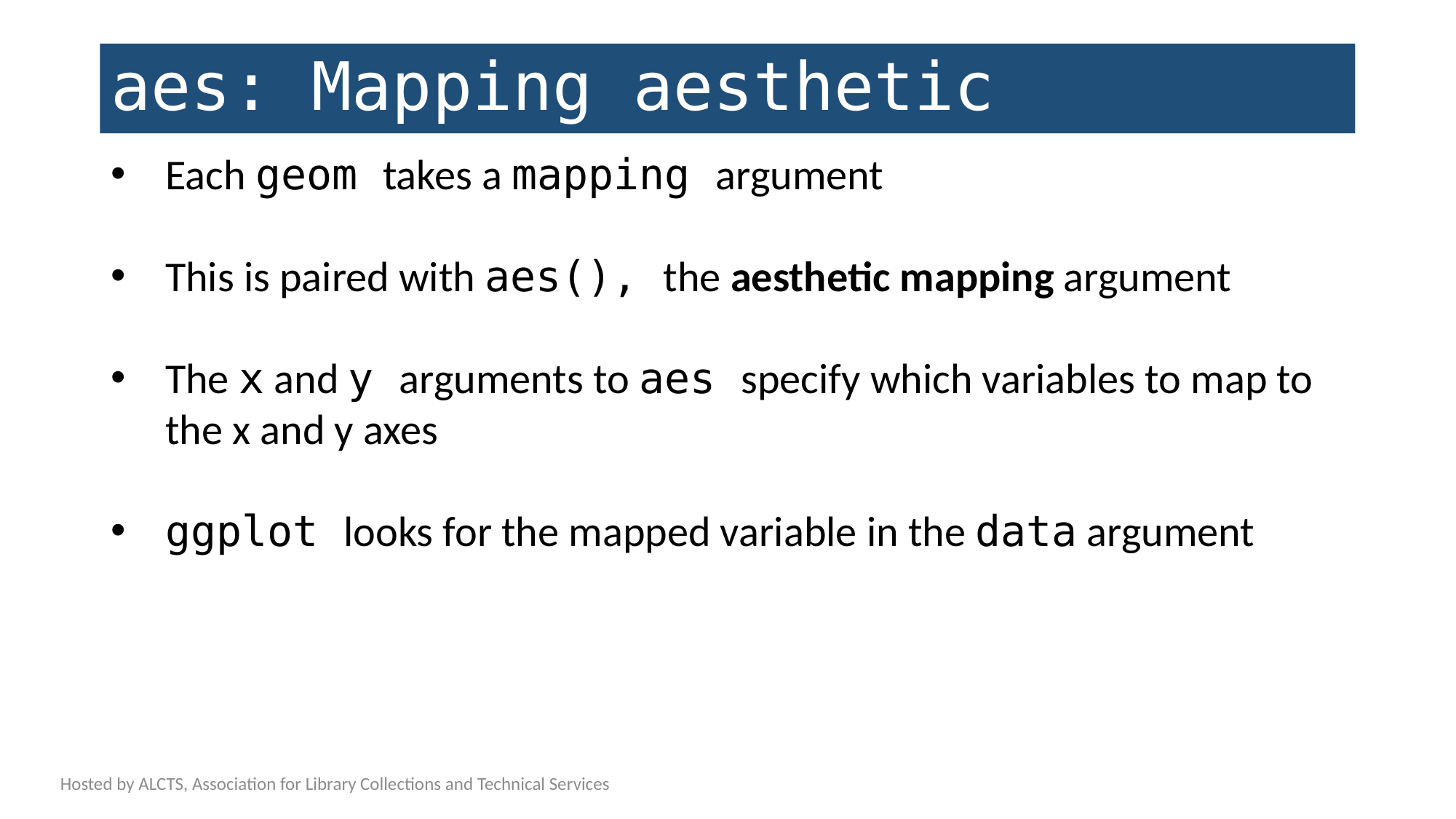

# aes: Mapping aesthetic
Each geom takes a mapping argument

This is paired with aes(), the aesthetic mapping argument

The x and y arguments to aes specify which variables to map to the x and y axes

ggplot looks for the mapped variable in the data argument
Hosted by ALCTS, Association for Library Collections and Technical Services